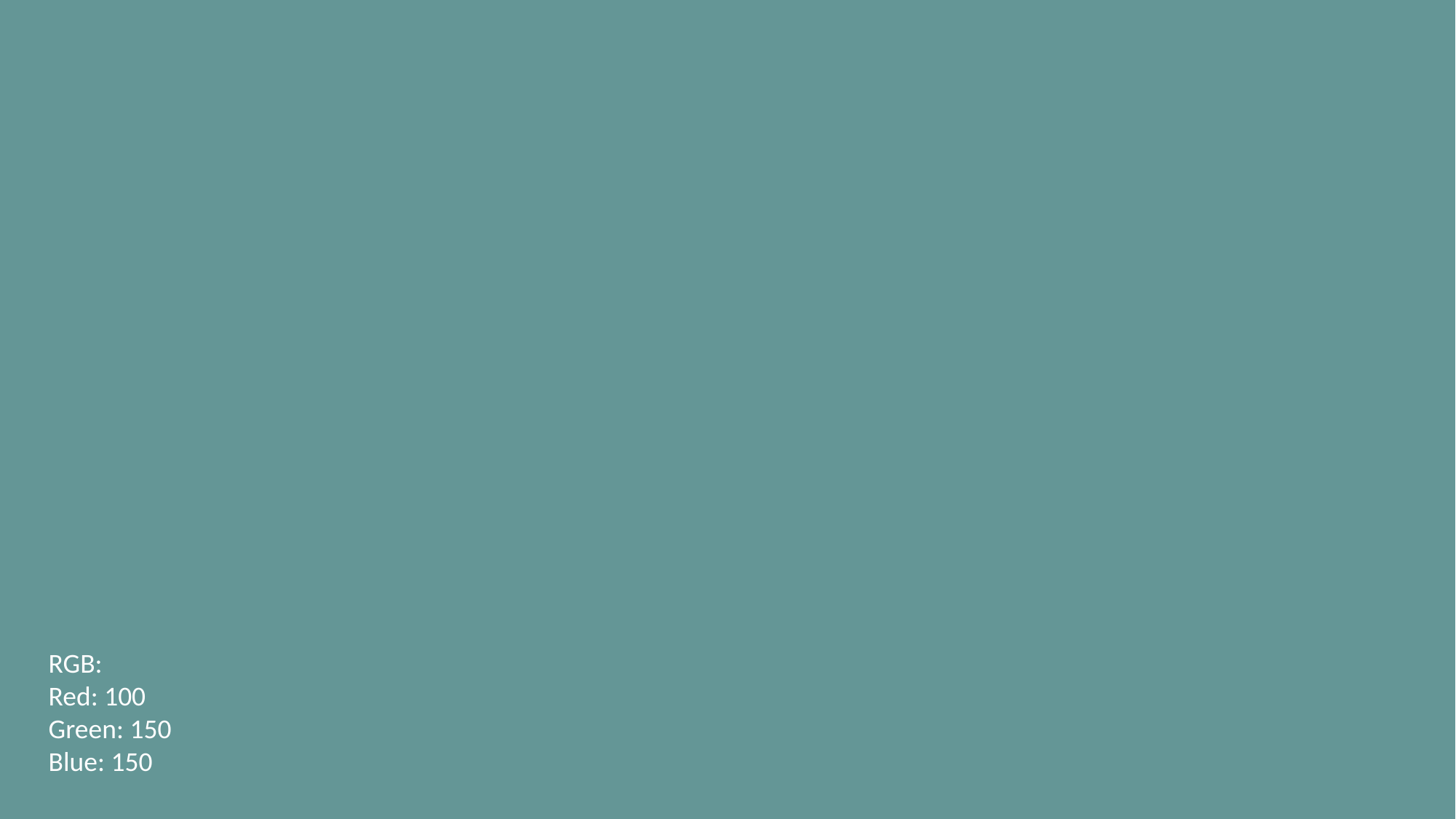

RGB:
Red: 100
Green: 150
Blue: 150